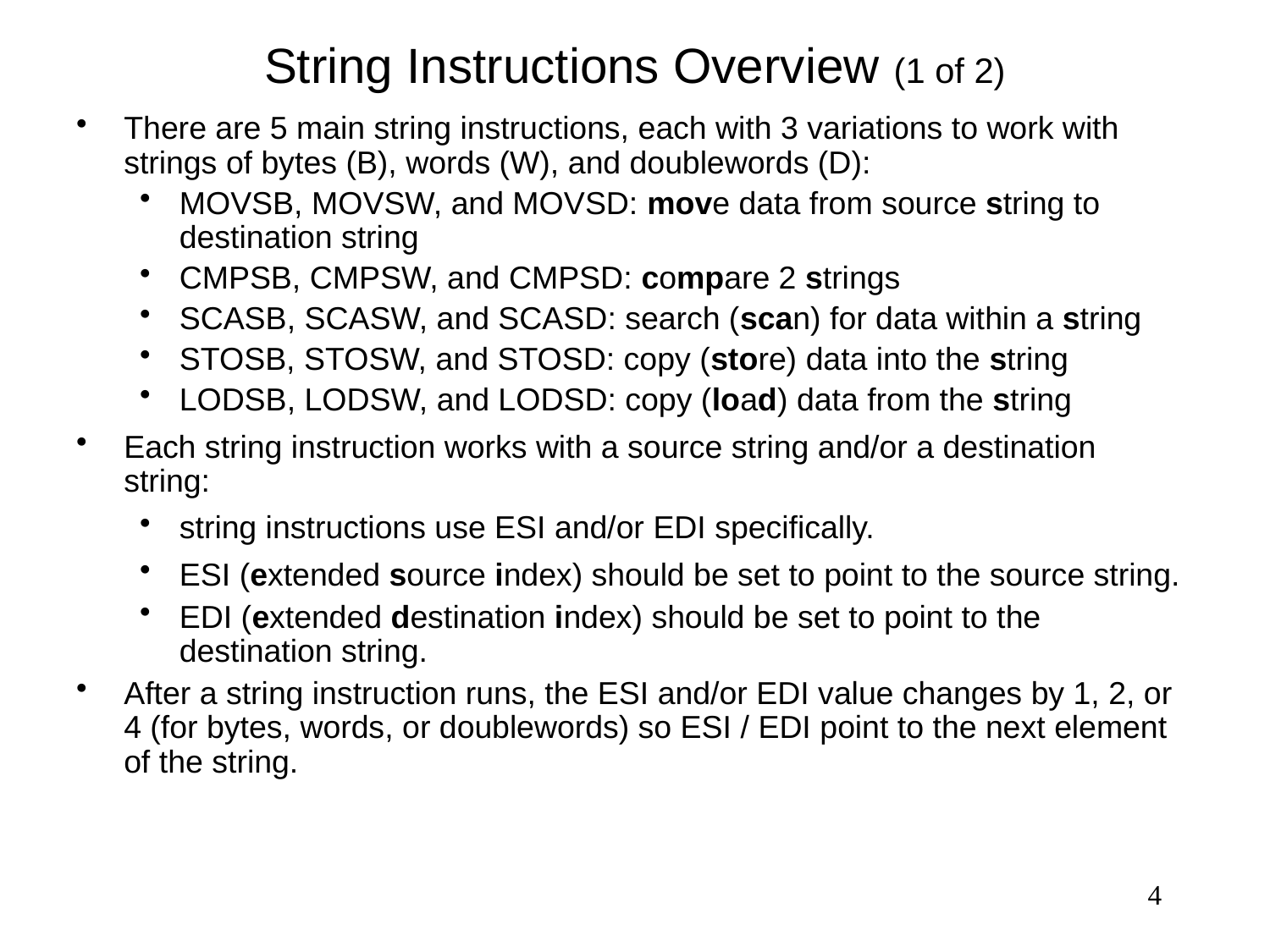

# String Instructions Overview (1 of 2)
There are 5 main string instructions, each with 3 variations to work with strings of bytes (B), words (W), and doublewords (D):
MOVSB, MOVSW, and MOVSD: move data from source string to destination string
CMPSB, CMPSW, and CMPSD: compare 2 strings
SCASB, SCASW, and SCASD: search (scan) for data within a string
STOSB, STOSW, and STOSD: copy (store) data into the string
LODSB, LODSW, and LODSD: copy (load) data from the string
Each string instruction works with a source string and/or a destination string:
string instructions use ESI and/or EDI specifically.
ESI (extended source index) should be set to point to the source string.
EDI (extended destination index) should be set to point to the destination string.
After a string instruction runs, the ESI and/or EDI value changes by 1, 2, or 4 (for bytes, words, or doublewords) so ESI / EDI point to the next element of the string.
4